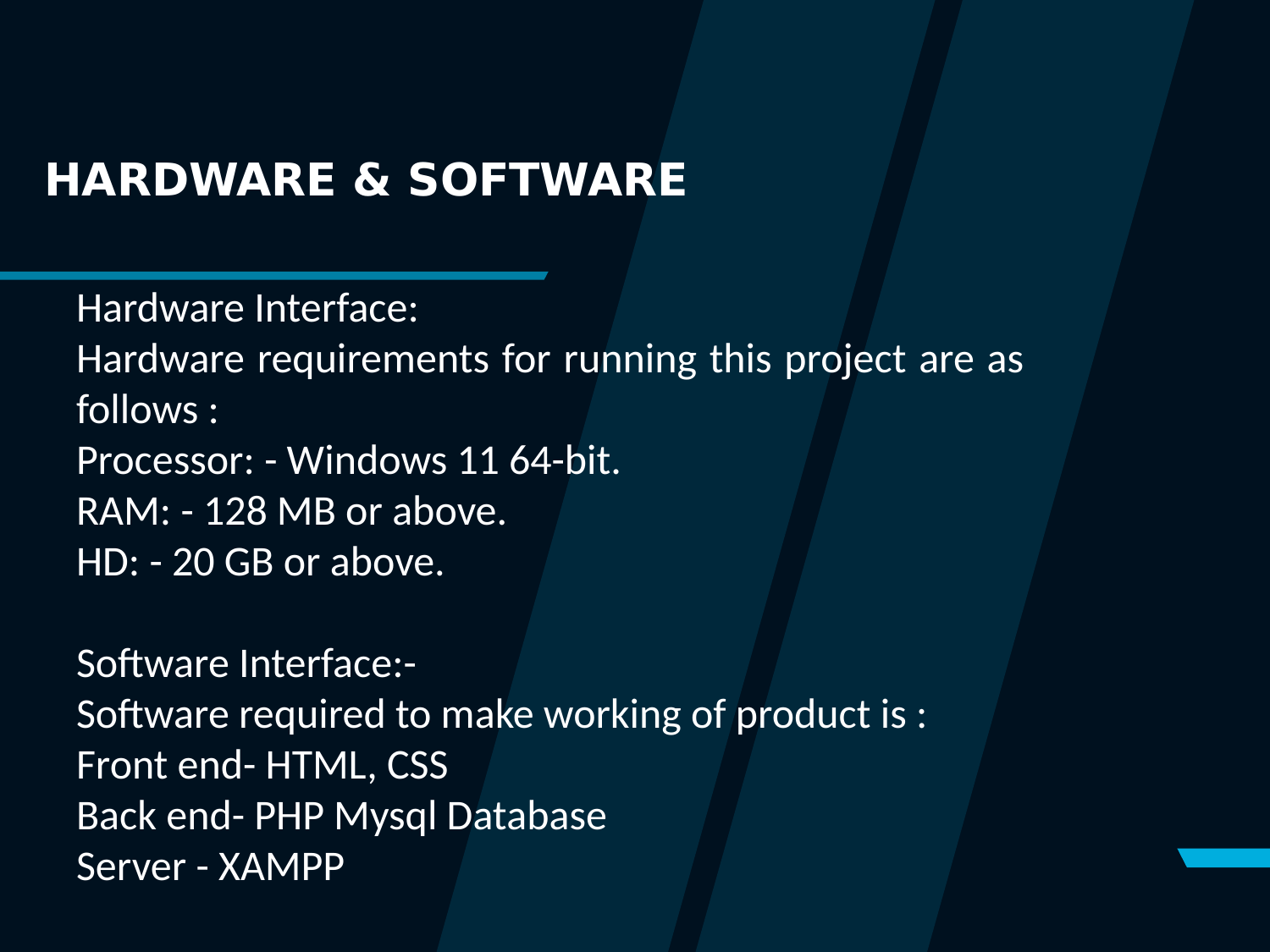

# HARDWARE & SOFTWARE
Hardware Interface:
Hardware requirements for running this project are as follows :
Processor: - Windows 11 64-bit.
RAM: - 128 MB or above.
HD: - 20 GB or above.

Software Interface:-
Software required to make working of product is :
Front end- HTML, CSS
Back end- PHP Mysql Database
Server - XAMPP